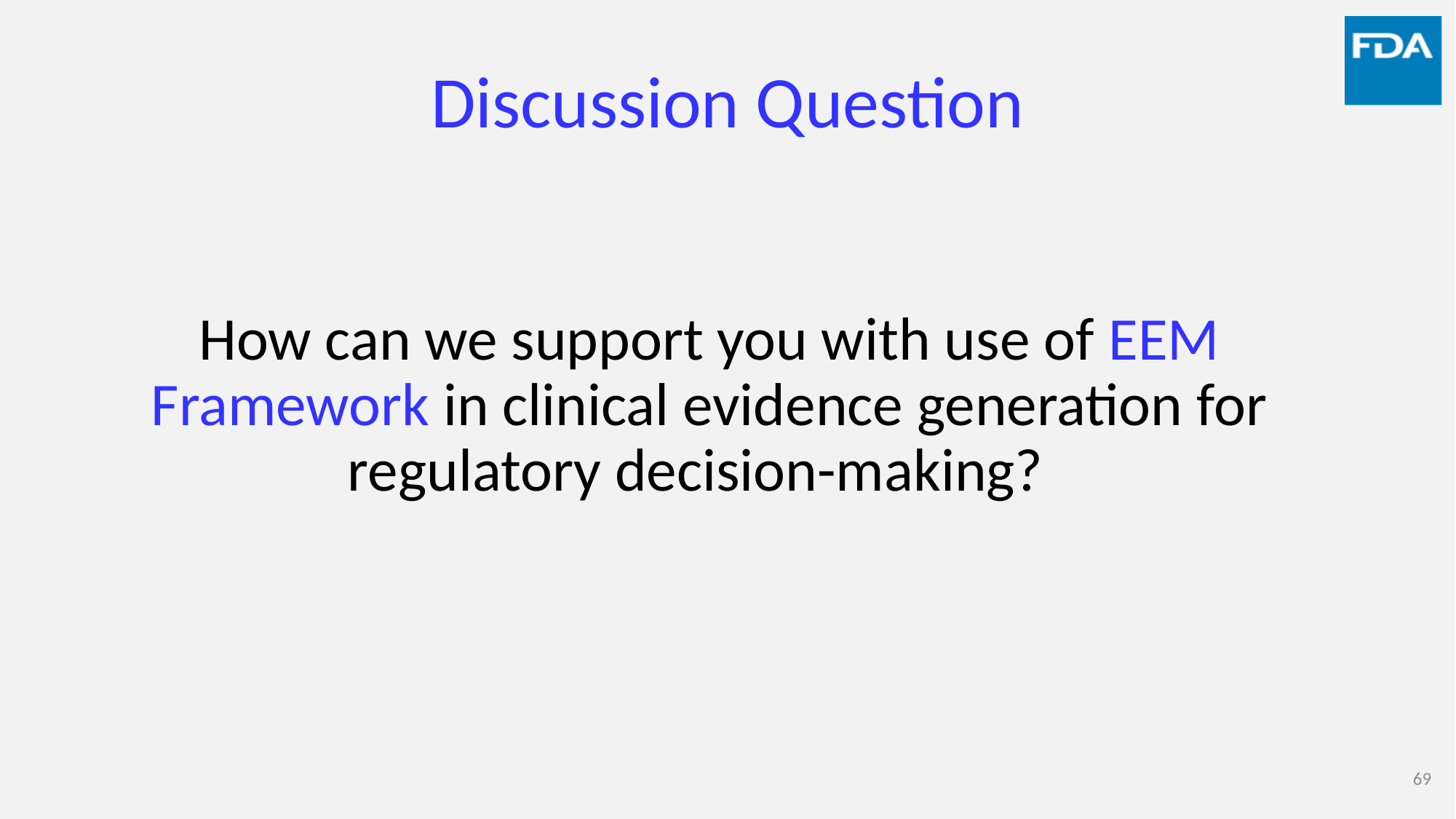

# Discussion Question
How can we support you with use of EEM Framework in clinical evidence generation for regulatory decision-making?
69